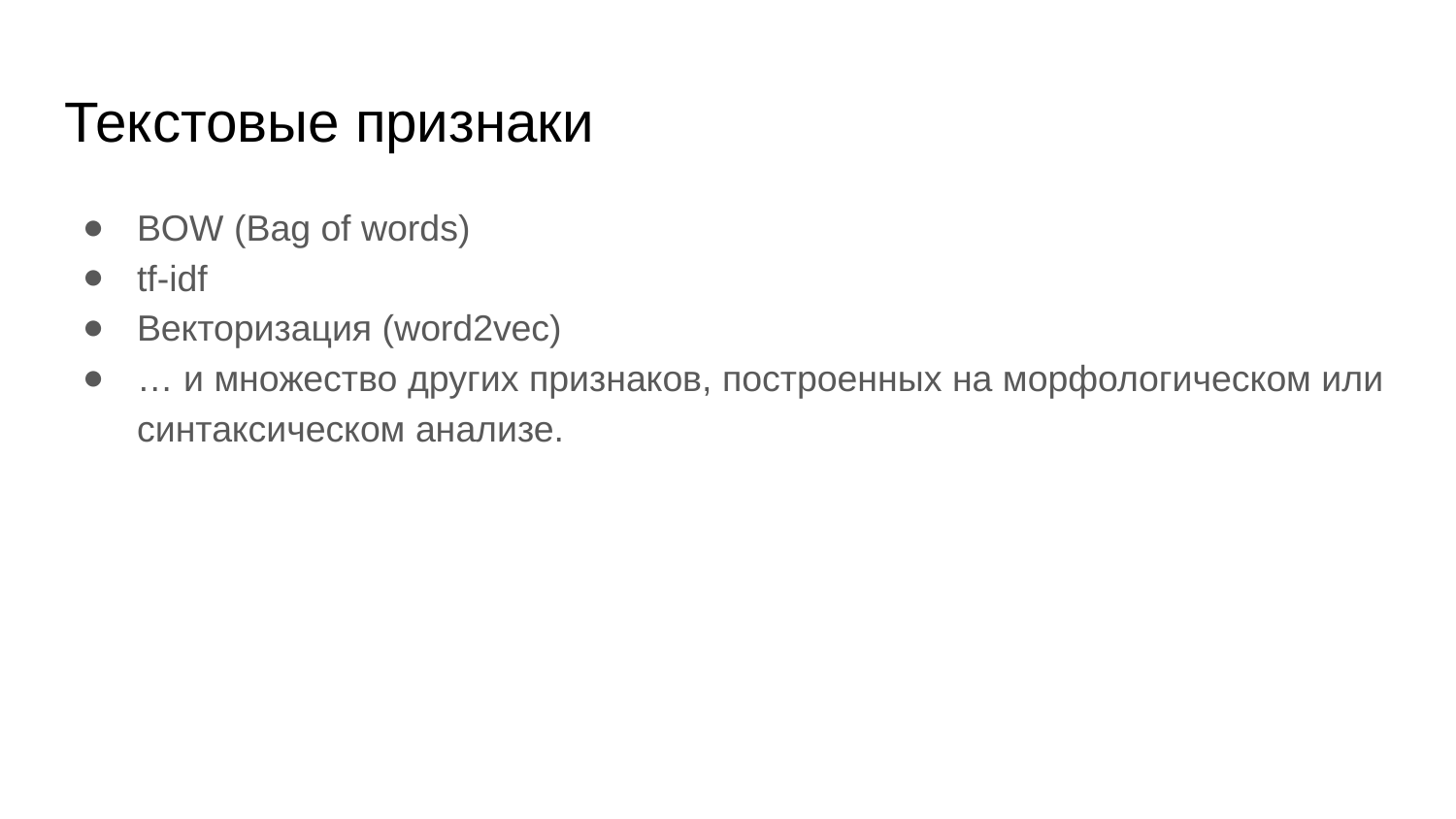

# Текстовые признаки
BOW (Bag of words)
tf-idf
Векторизация (word2vec)
… и множество других признаков, построенных на морфологическом или синтаксическом анализе.